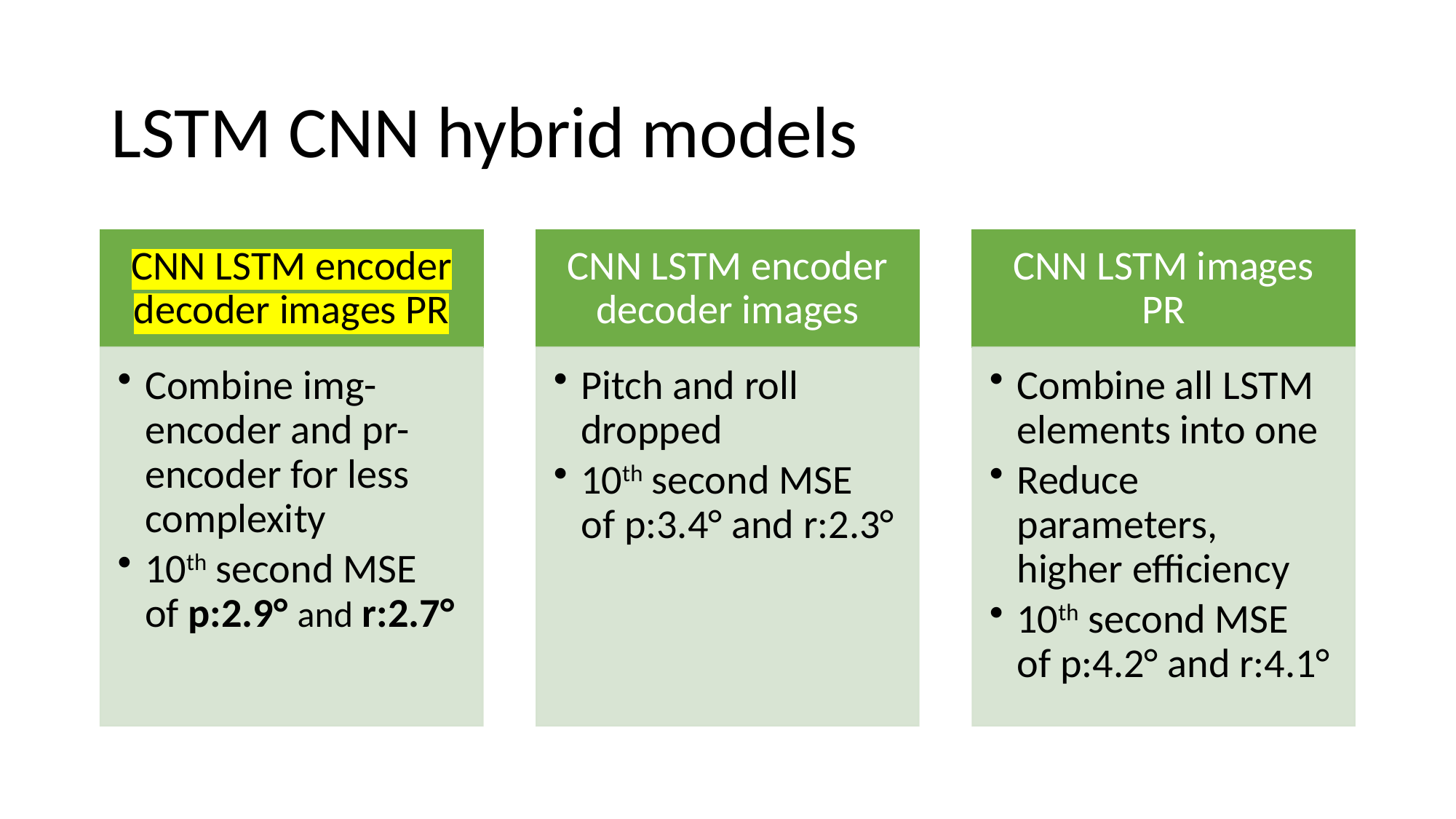

# LSTM CNN hybrid models
CNN LSTM encoder decoder images PR
Combine img-encoder and pr-encoder for less complexity
10th second MSE of p:2.9° and r:2.7°
CNN LSTM encoder decoder images
Pitch and roll dropped
10th second MSE of p:3.4° and r:2.3°
CNN LSTM images PR
Combine all LSTM elements into one
Reduce parameters, higher efficiency
10th second MSE of p:4.2° and r:4.1°